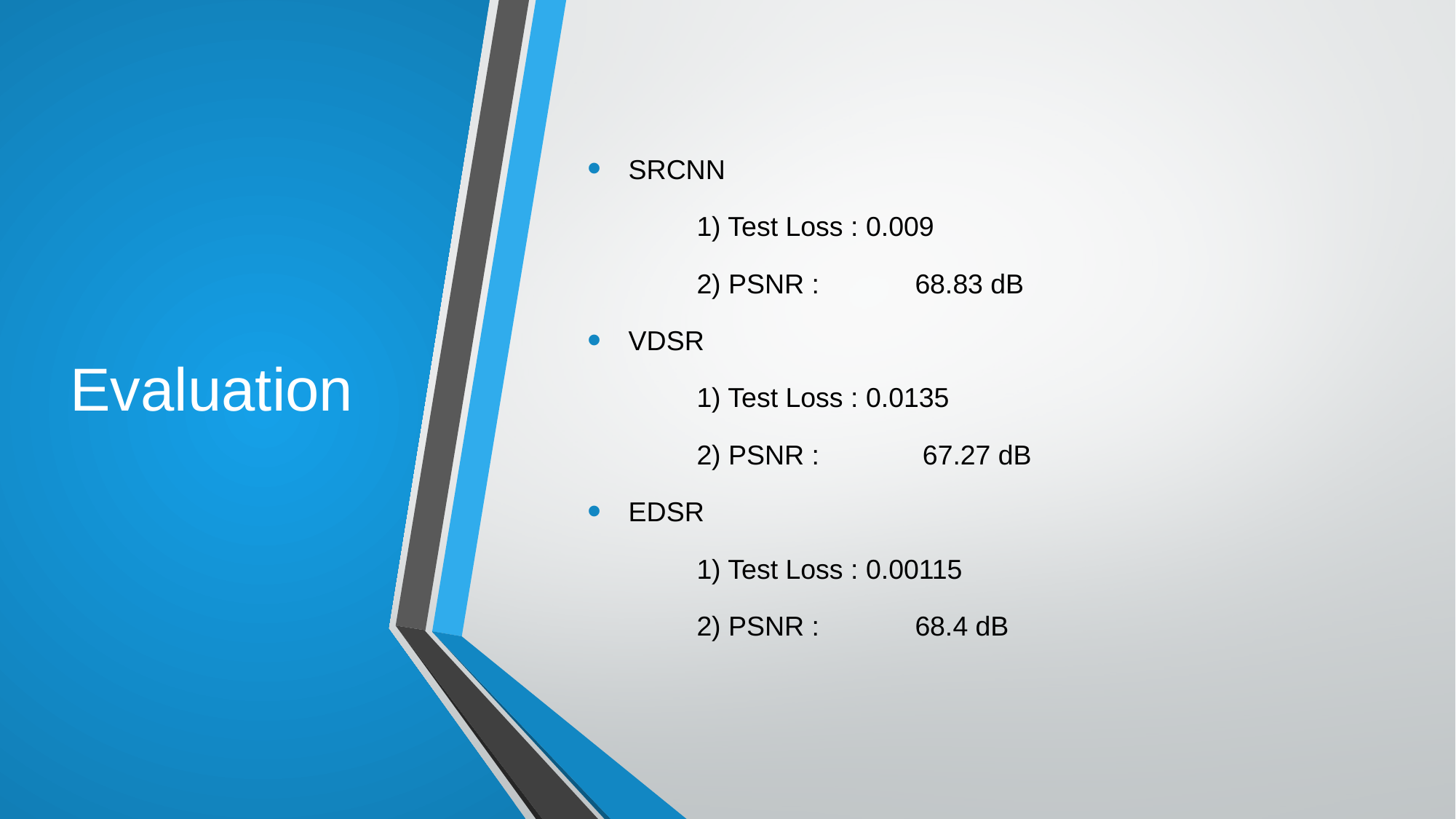

# Evaluation
SRCNN
	1) Test Loss : 0.009
	2) PSNR :	68.83 dB
VDSR
	1) Test Loss : 0.0135
	2) PSNR :	 67.27 dB
EDSR
	1) Test Loss : 0.00115
	2) PSNR :	68.4 dB